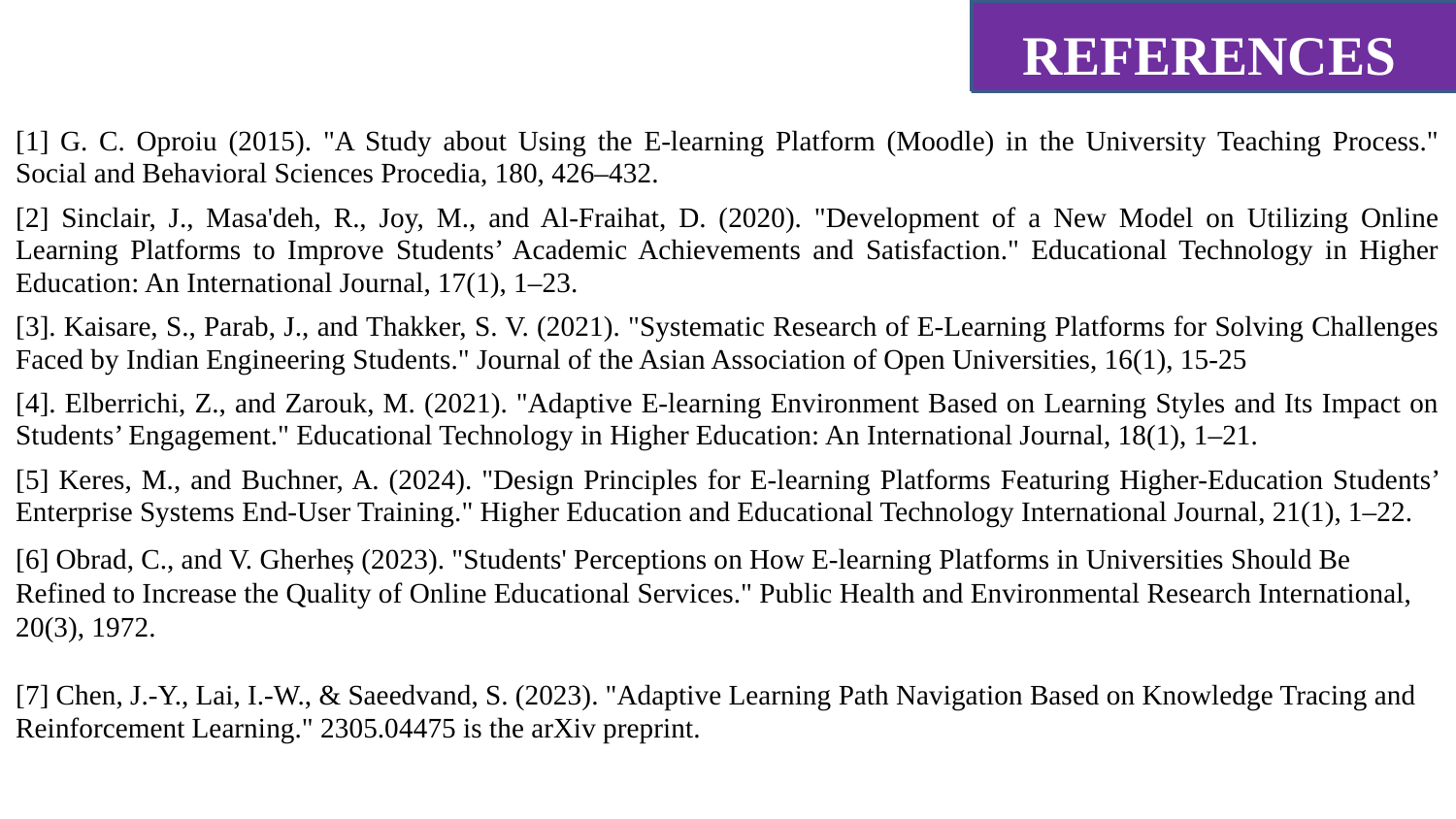

# REFERENCES
[1] G. C. Oproiu (2015). "A Study about Using the E-learning Platform (Moodle) in the University Teaching Process." Social and Behavioral Sciences Procedia, 180, 426–432.
[2] Sinclair, J., Masa'deh, R., Joy, M., and Al-Fraihat, D. (2020). "Development of a New Model on Utilizing Online Learning Platforms to Improve Students’ Academic Achievements and Satisfaction." Educational Technology in Higher Education: An International Journal, 17(1), 1–23.
[3]. Kaisare, S., Parab, J., and Thakker, S. V. (2021). "Systematic Research of E-Learning Platforms for Solving Challenges Faced by Indian Engineering Students." Journal of the Asian Association of Open Universities, 16(1), 15-25
[4]. Elberrichi, Z., and Zarouk, M. (2021). "Adaptive E-learning Environment Based on Learning Styles and Its Impact on Students’ Engagement." Educational Technology in Higher Education: An International Journal, 18(1), 1–21.
[5] Keres, M., and Buchner, A. (2024). "Design Principles for E-learning Platforms Featuring Higher-Education Students’ Enterprise Systems End-User Training." Higher Education and Educational Technology International Journal, 21(1), 1–22.
[6] Obrad, C., and V. Gherheș (2023). "Students' Perceptions on How E-learning Platforms in Universities Should Be Refined to Increase the Quality of Online Educational Services." Public Health and Environmental Research International, 20(3), 1972.

[7] Chen, J.-Y., Lai, I.-W., & Saeedvand, S. (2023). "Adaptive Learning Path Navigation Based on Knowledge Tracing and Reinforcement Learning." 2305.04475 is the arXiv preprint.